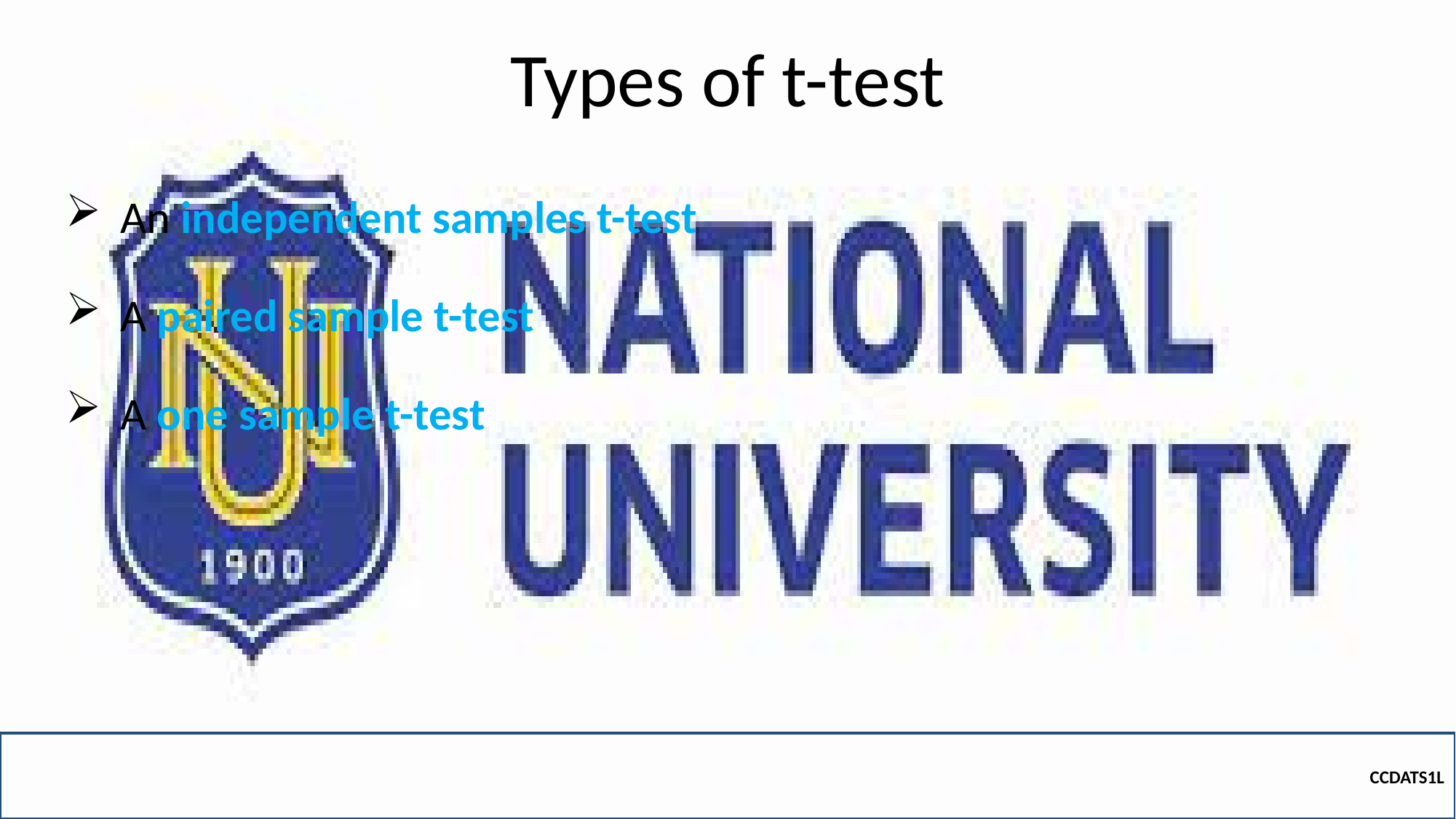

# Types of t-test
An independent samples t-test

A paired sample t-test

A one sample t-test

CCDATS1L